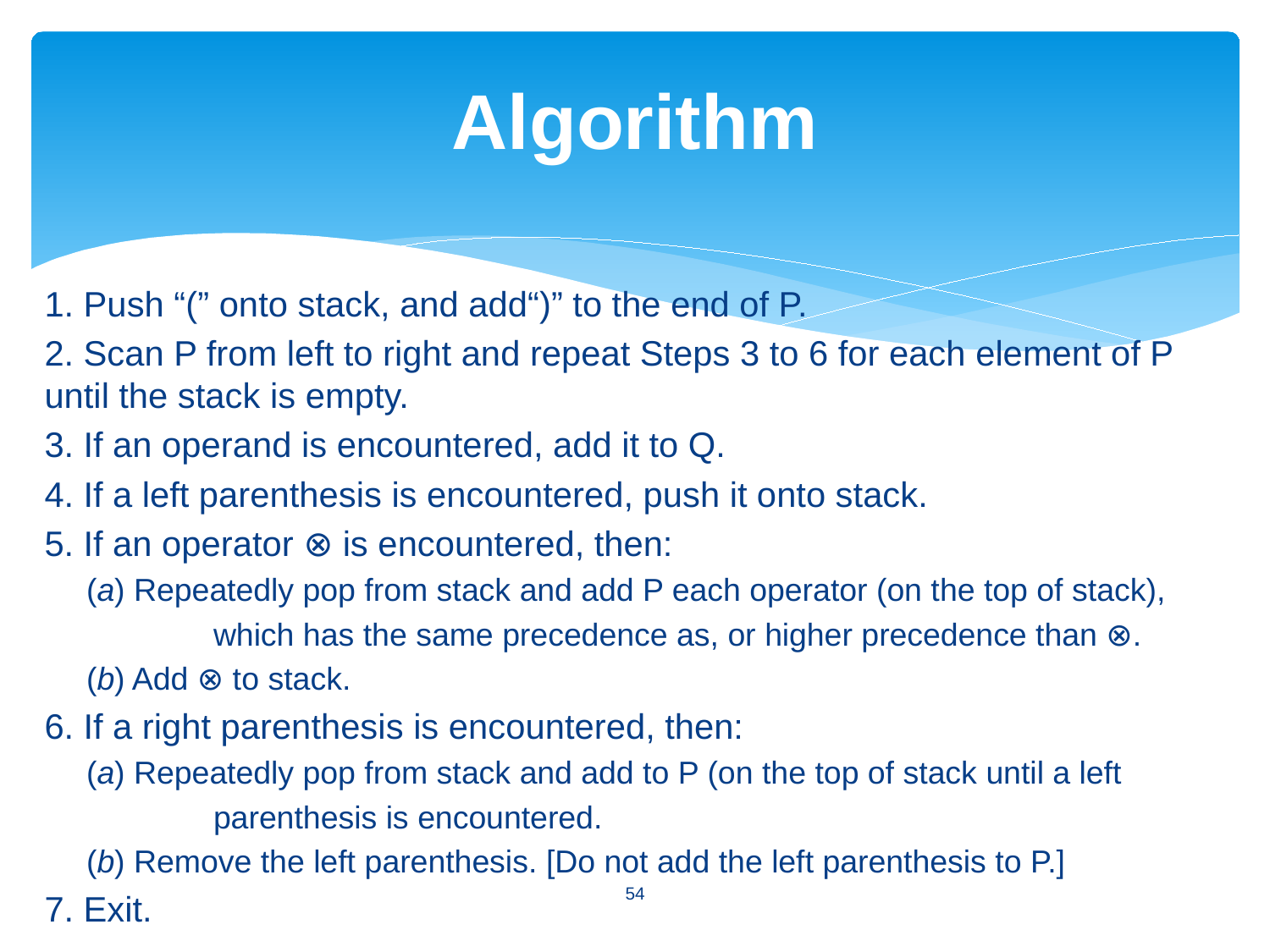

# Algorithm
1. Push “(” onto stack, and add“)” to the end of P.
2. Scan P from left to right and repeat Steps 3 to 6 for each element of P until the stack is empty.
3. If an operand is encountered, add it to Q.
4. If a left parenthesis is encountered, push it onto stack.
5. If an operator ⊗ is encountered, then:
(a) Repeatedly pop from stack and add P each operator (on the top of stack),
	which has the same precedence as, or higher precedence than ⊗.
(b) Add ⊗ to stack.
6. If a right parenthesis is encountered, then:
(a) Repeatedly pop from stack and add to P (on the top of stack until a left
	parenthesis is encountered.
(b) Remove the left parenthesis. [Do not add the left parenthesis to P.]
7. Exit.
54